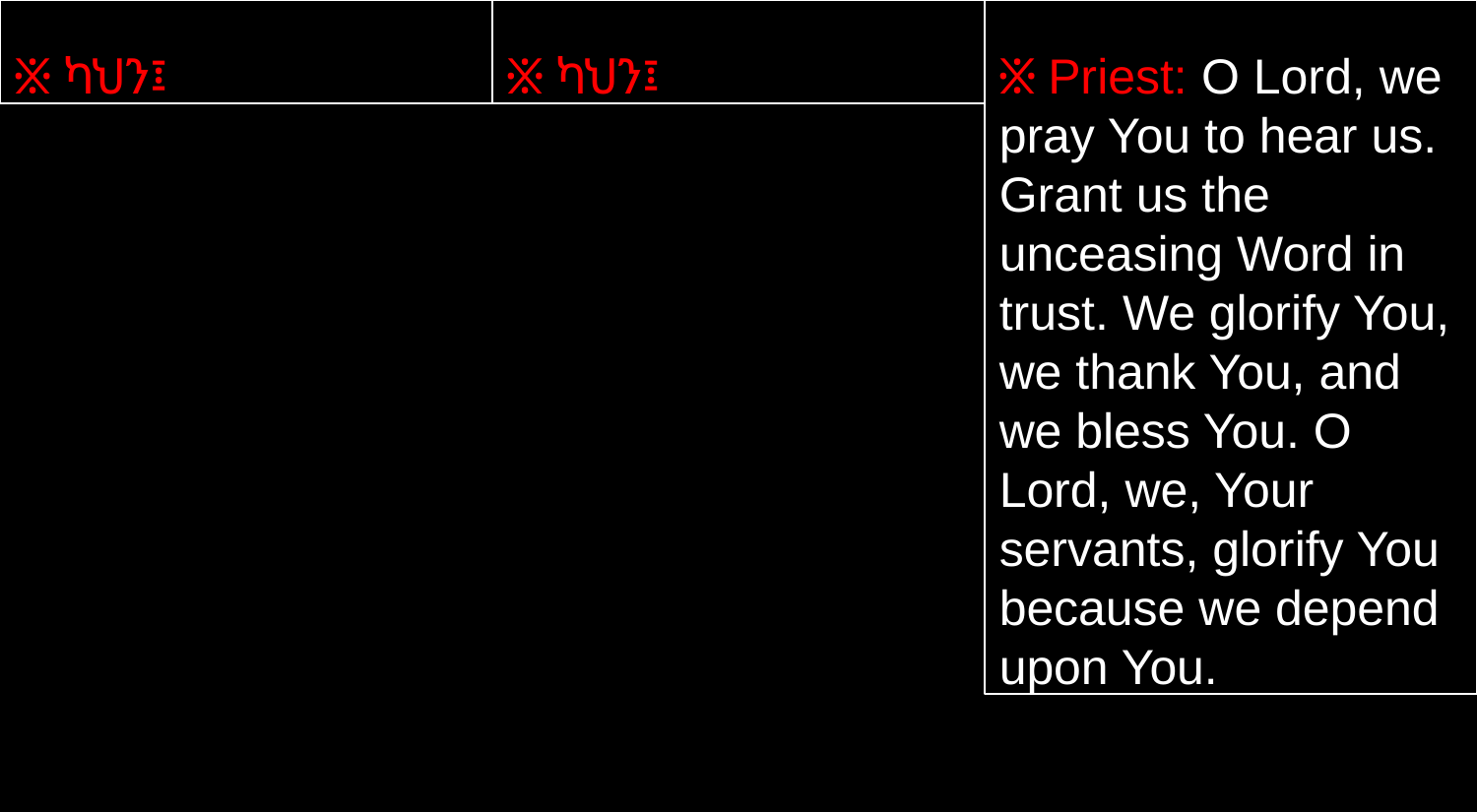

፠ ካህን፤

፠ ካህን፤

፠ Priest: O Lord, we pray You to hear us. Grant us the unceasing Word in trust. We glorify You, we thank You, and we bless You. O Lord, we, Your servants, glorify You because we depend upon You.